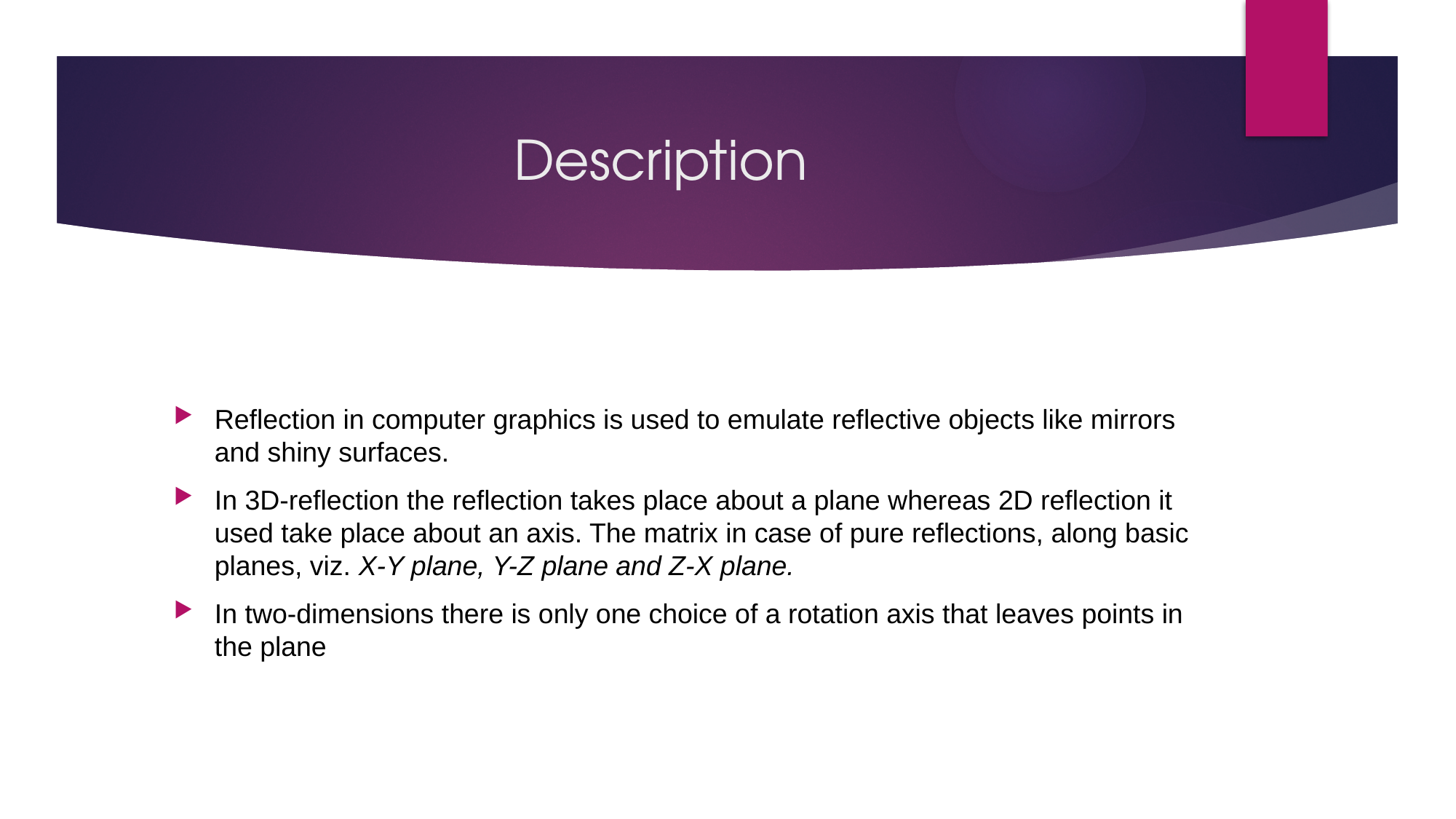

# Description

Reflection in computer graphics is used to emulate reflective objects like mirrors and shiny surfaces.
In 3D-reflection the reflection takes place about a plane whereas 2D reflection it used take place about an axis. The matrix in case of pure reflections, along basic planes, viz. X-Y plane, Y-Z plane and Z-X plane.
In two-dimensions there is only one choice of a rotation axis that leaves points in the plane